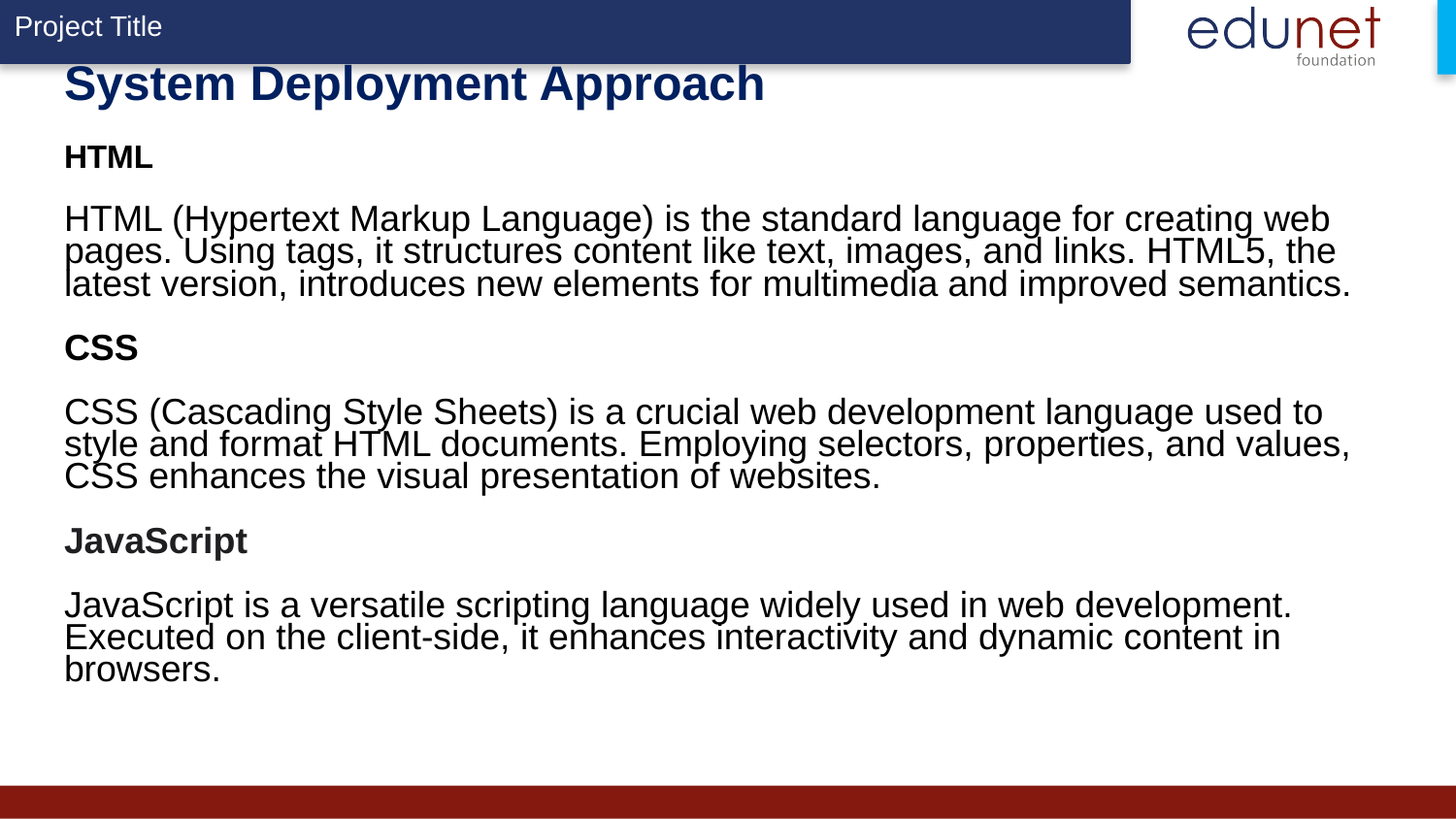

# System Deployment Approach HTML HTML (Hypertext Markup Language) is the standard language for creating web pages. Using tags, it structures content like text, images, and links. HTML5, the latest version, introduces new elements for multimedia and improved semantics. CSS CSS (Cascading Style Sheets) is a crucial web development language used to style and format HTML documents. Employing selectors, properties, and values, CSS enhances the visual presentation of websites. JavaScript JavaScript is a versatile scripting language widely used in web development. Executed on the client-side, it enhances interactivity and dynamic content in browsers.